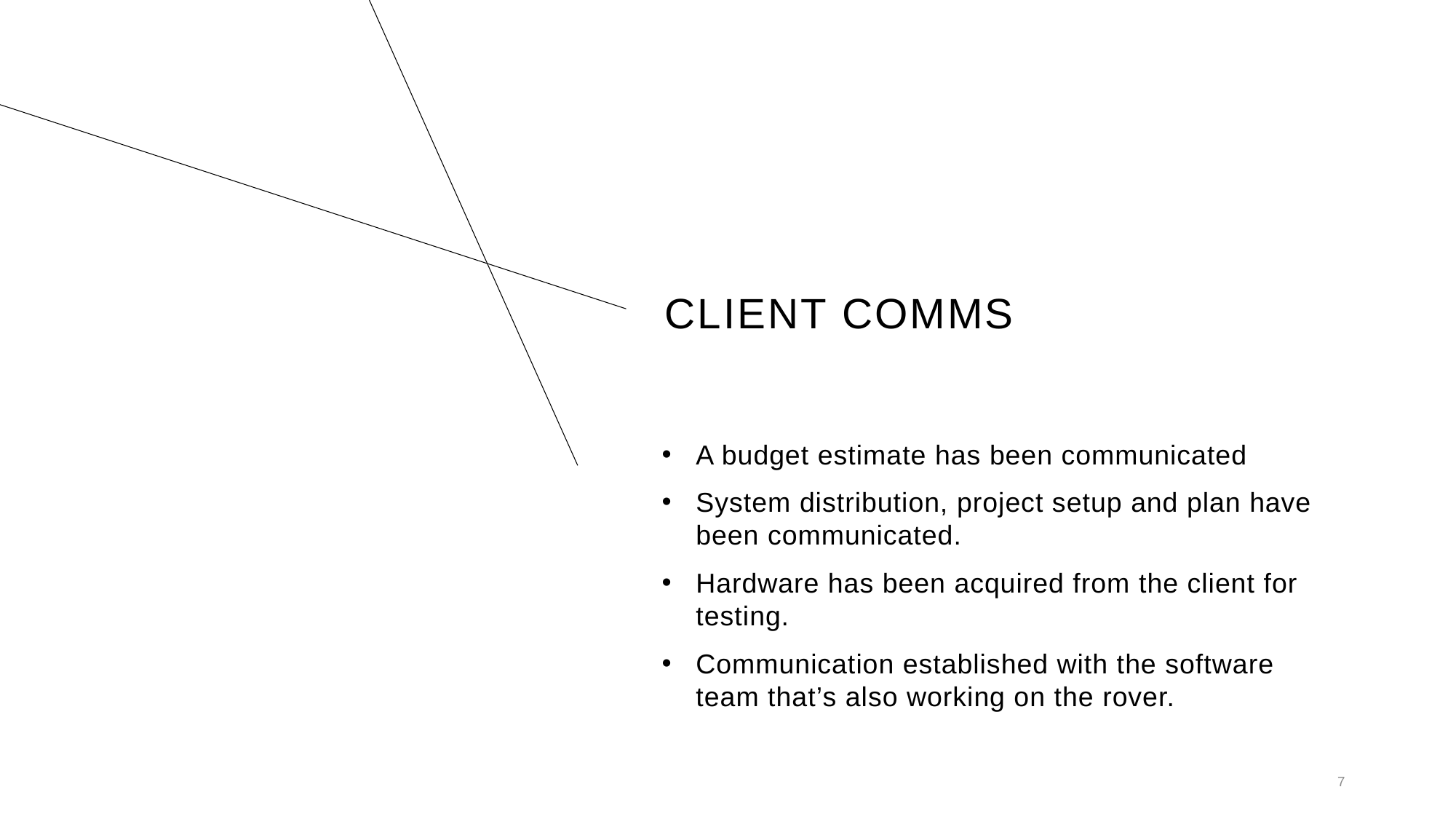

# Client comms
A budget estimate has been communicated
System distribution, project setup and plan have been communicated.
Hardware has been acquired from the client for testing.
Communication established with the software team that’s also working on the rover.

7